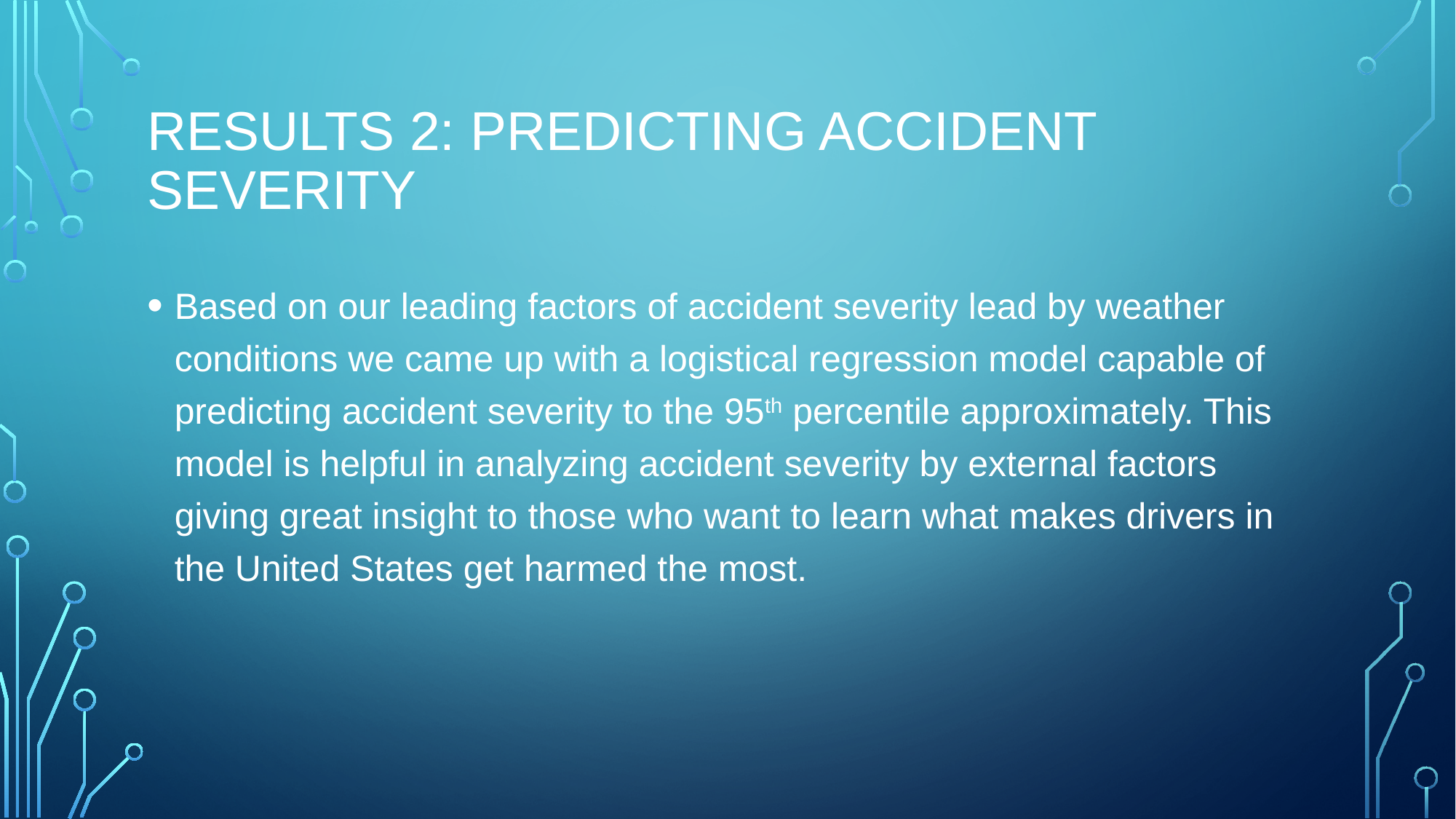

# Results 2: predicting accident severity
Based on our leading factors of accident severity lead by weather conditions we came up with a logistical regression model capable of predicting accident severity to the 95th percentile approximately. This model is helpful in analyzing accident severity by external factors giving great insight to those who want to learn what makes drivers in the United States get harmed the most.